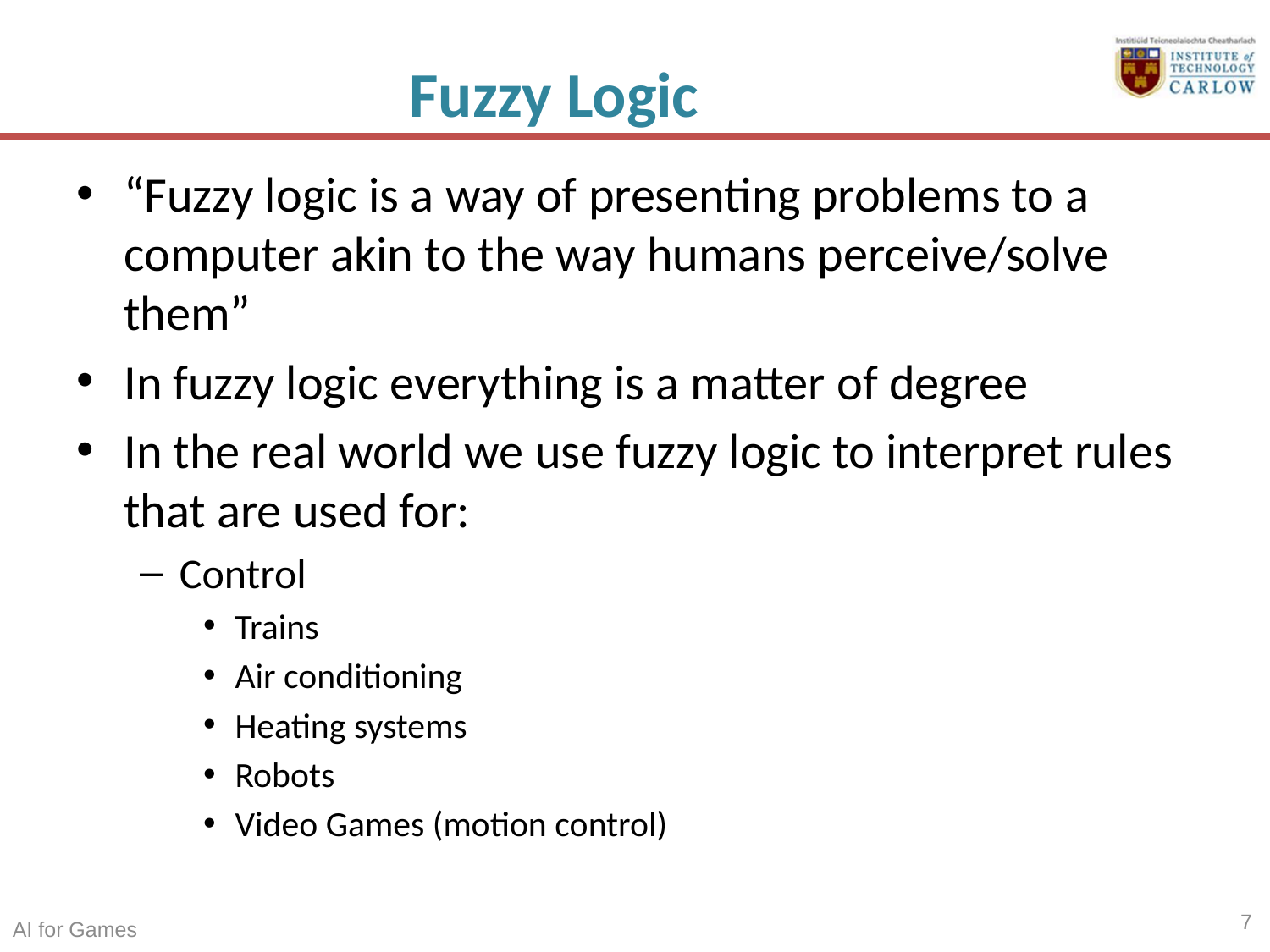

# Fuzzy Logic
“Fuzzy logic is a way of presenting problems to a computer akin to the way humans perceive/solve them”
In fuzzy logic everything is a matter of degree
In the real world we use fuzzy logic to interpret rules that are used for:
Control
Trains
Air conditioning
Heating systems
Robots
Video Games (motion control)
7